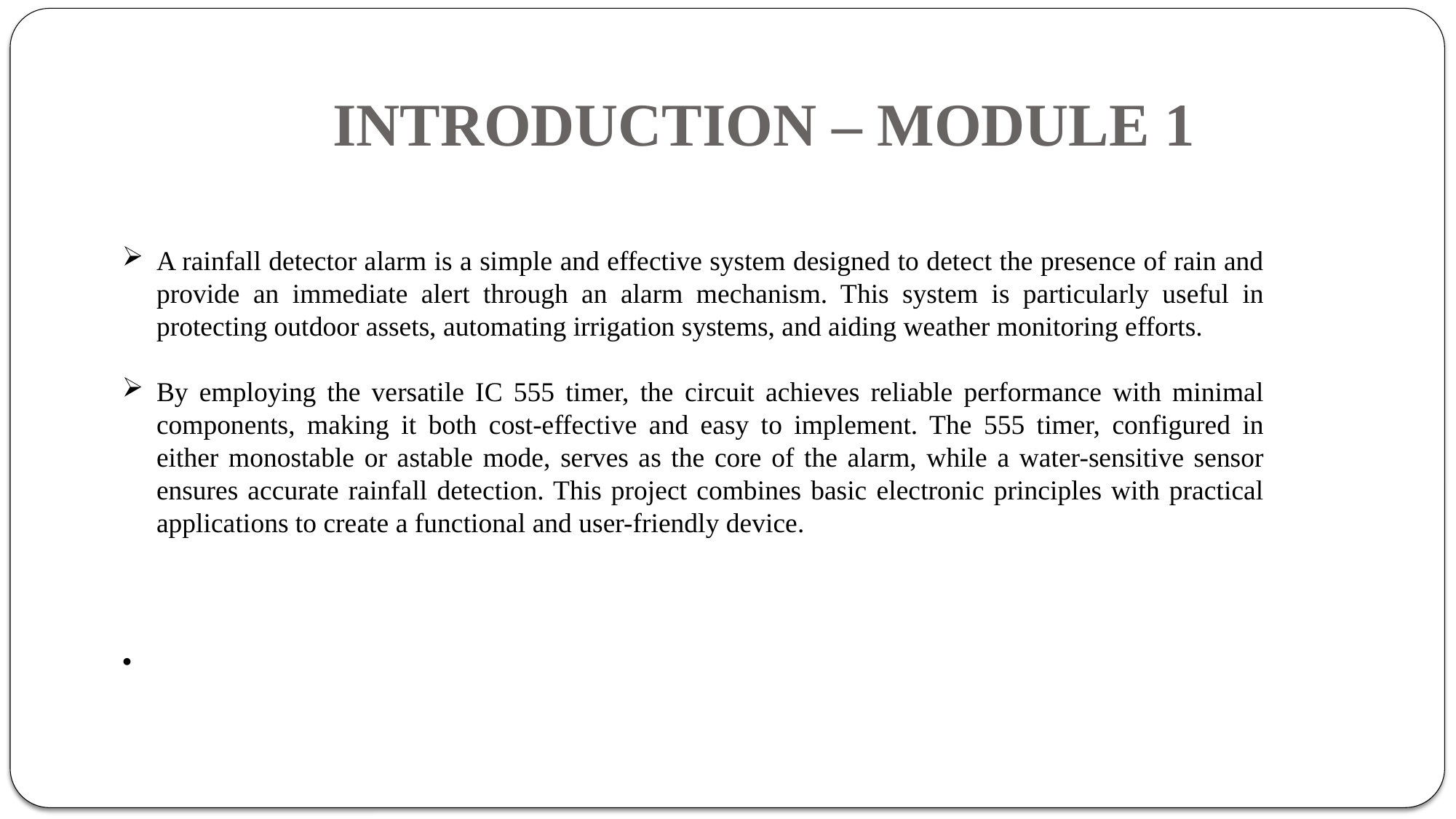

# INTRODUCTION – MODULE 1

A rainfall detector alarm is a simple and effective system designed to detect the presence of rain and provide an immediate alert through an alarm mechanism. This system is particularly useful in protecting outdoor assets, automating irrigation systems, and aiding weather monitoring efforts.

By employing the versatile IC 555 timer, the circuit achieves reliable performance with minimal components, making it both cost-effective and easy to implement. The 555 timer, configured in either monostable or astable mode, serves as the core of the alarm, while a water-sensitive sensor ensures accurate rainfall detection. This project combines basic electronic principles with practical applications to create a functional and user-friendly device.